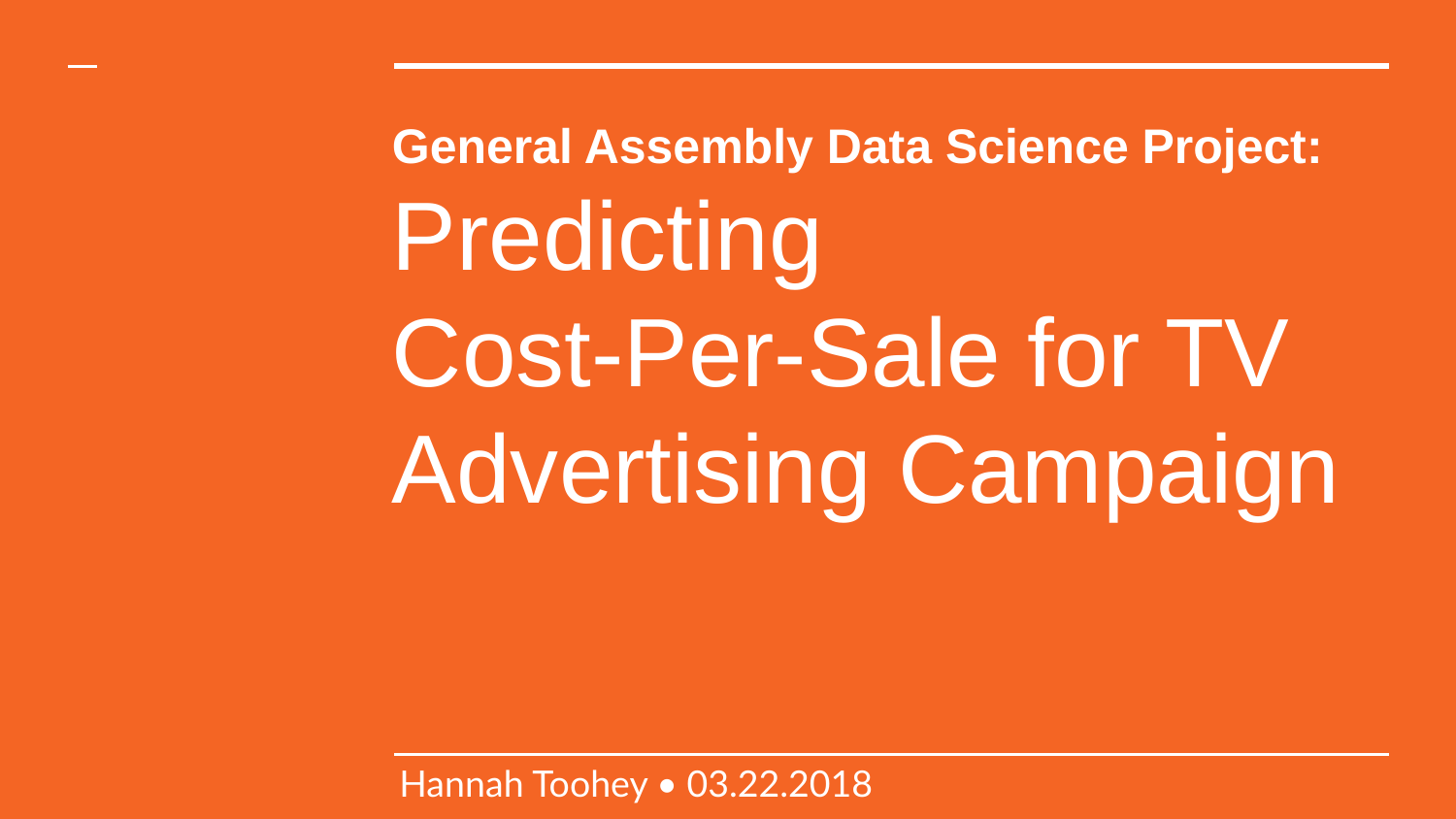

# General Assembly Data Science Project:
Predicting
Cost-Per-Sale for TV Advertising Campaign
Hannah Toohey • 03.22.2018